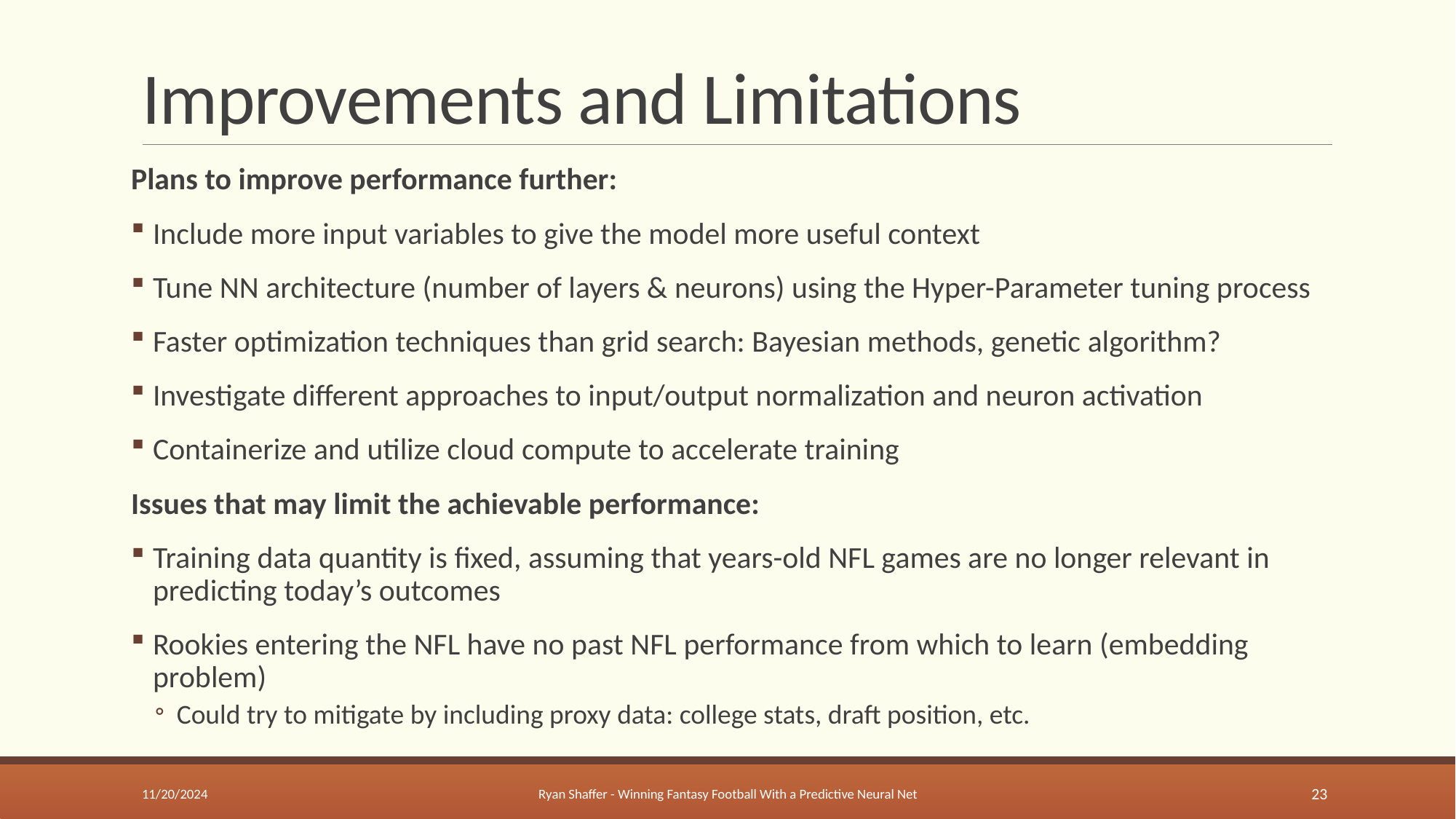

# Improvements and Limitations
Plans to improve performance further:
Include more input variables to give the model more useful context
Tune NN architecture (number of layers & neurons) using the Hyper-Parameter tuning process
Faster optimization techniques than grid search: Bayesian methods, genetic algorithm?
Investigate different approaches to input/output normalization and neuron activation
Containerize and utilize cloud compute to accelerate training
Issues that may limit the achievable performance:
Training data quantity is fixed, assuming that years-old NFL games are no longer relevant in predicting today’s outcomes
Rookies entering the NFL have no past NFL performance from which to learn (embedding problem)
Could try to mitigate by including proxy data: college stats, draft position, etc.
11/20/2024
Ryan Shaffer - Winning Fantasy Football With a Predictive Neural Net
23